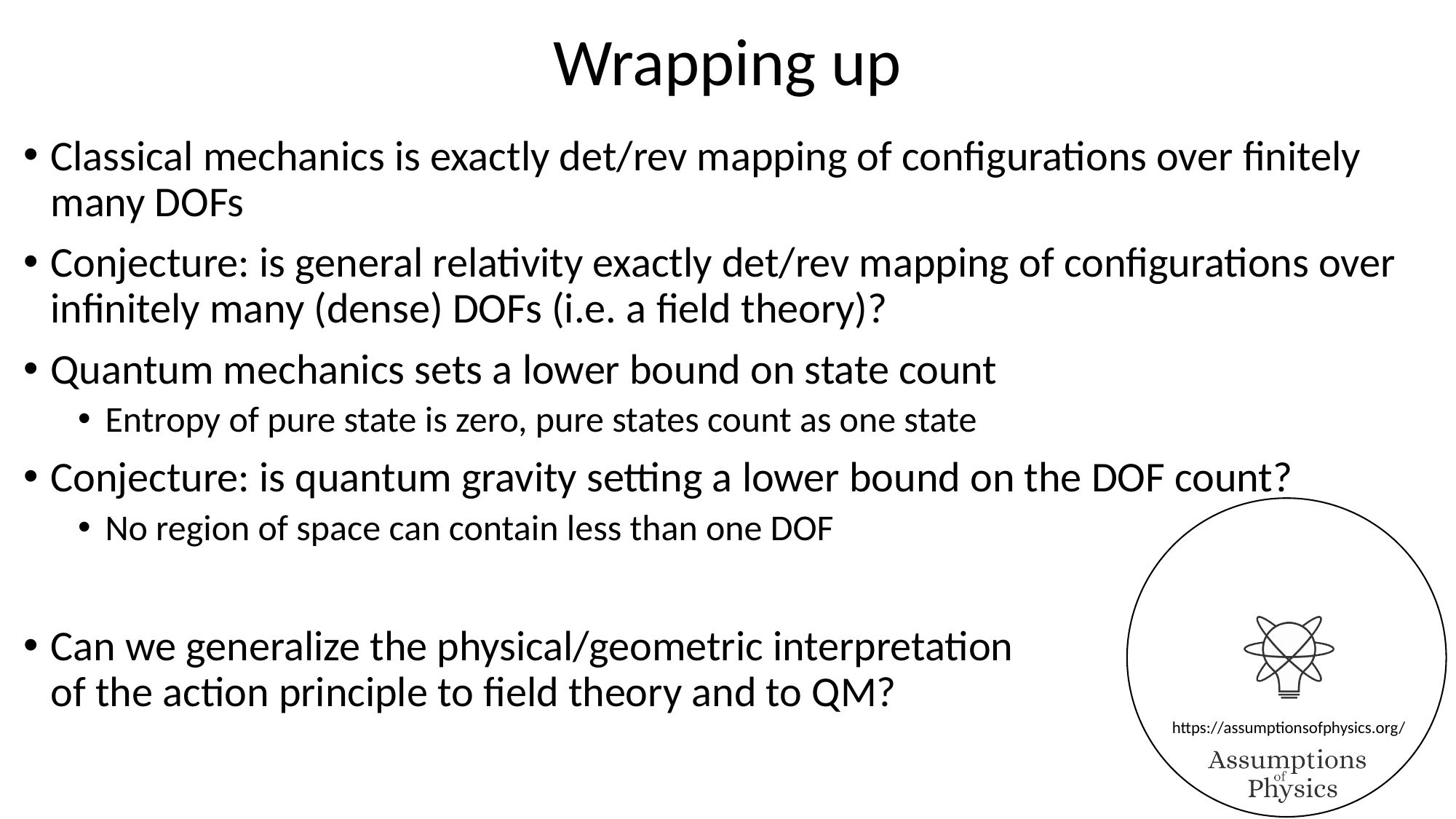

# Wrapping up
Classical mechanics is exactly det/rev mapping of configurations over finitely many DOFs
Conjecture: is general relativity exactly det/rev mapping of configurations over infinitely many (dense) DOFs (i.e. a field theory)?
Quantum mechanics sets a lower bound on state count
Entropy of pure state is zero, pure states count as one state
Conjecture: is quantum gravity setting a lower bound on the DOF count?
No region of space can contain less than one DOF

Can we generalize the physical/geometric interpretation
of the action principle to field theory and to QM?